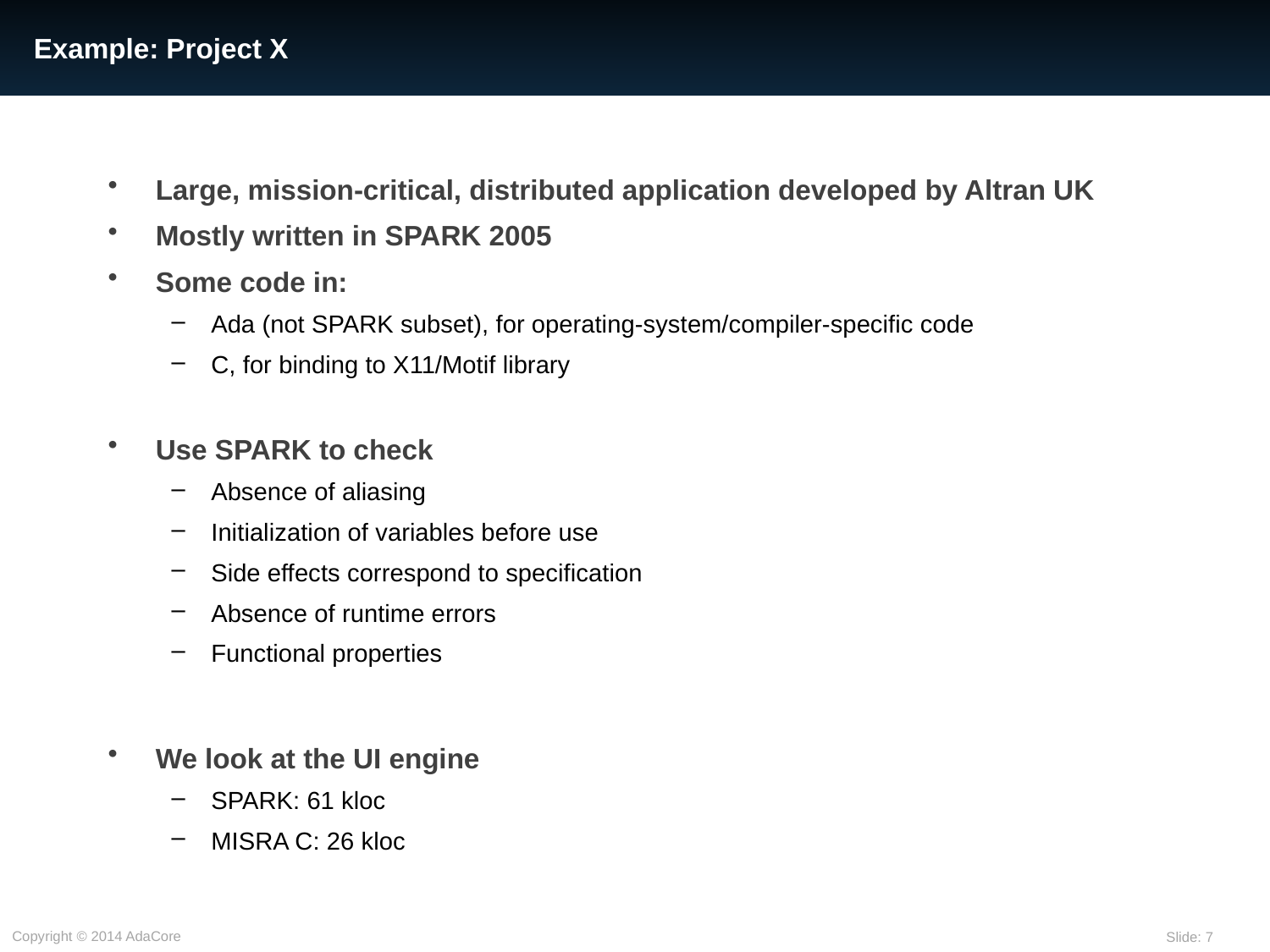

# Example: Project X
Large, mission-critical, distributed application developed by Altran UK
Mostly written in SPARK 2005
Some code in:
Ada (not SPARK subset), for operating-system/compiler-specific code
C, for binding to X11/Motif library

Use SPARK to check
Absence of aliasing
Initialization of variables before use
Side effects correspond to specification
Absence of runtime errors
Functional properties

We look at the UI engine
SPARK: 61 kloc
MISRA C: 26 kloc